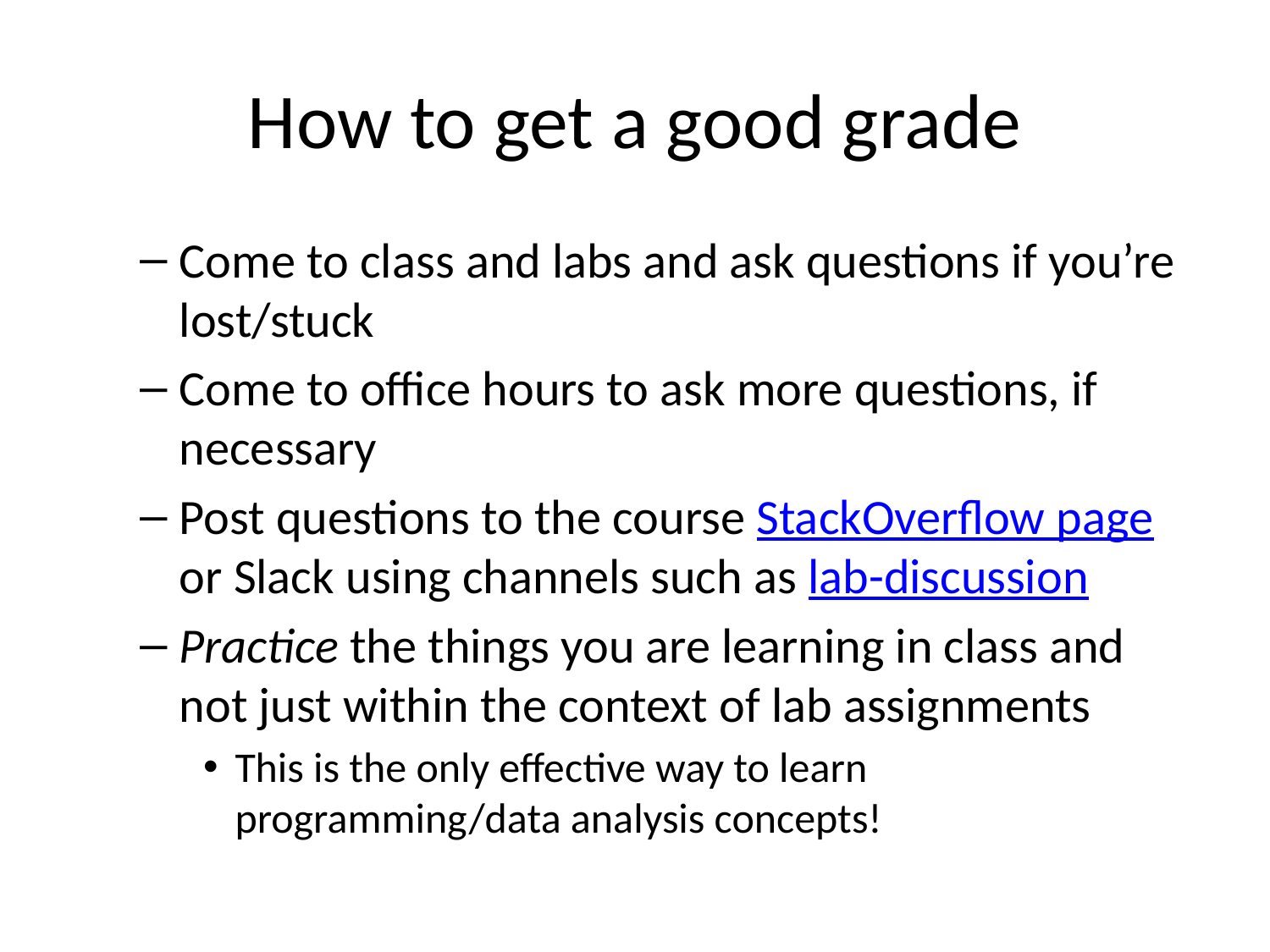

# How to get a good grade
Come to class and labs and ask questions if you’re lost/stuck
Come to office hours to ask more questions, if necessary
Post questions to the course StackOverflow page or Slack using channels such as lab-discussion
Practice the things you are learning in class and not just within the context of lab assignments
This is the only effective way to learn programming/data analysis concepts!